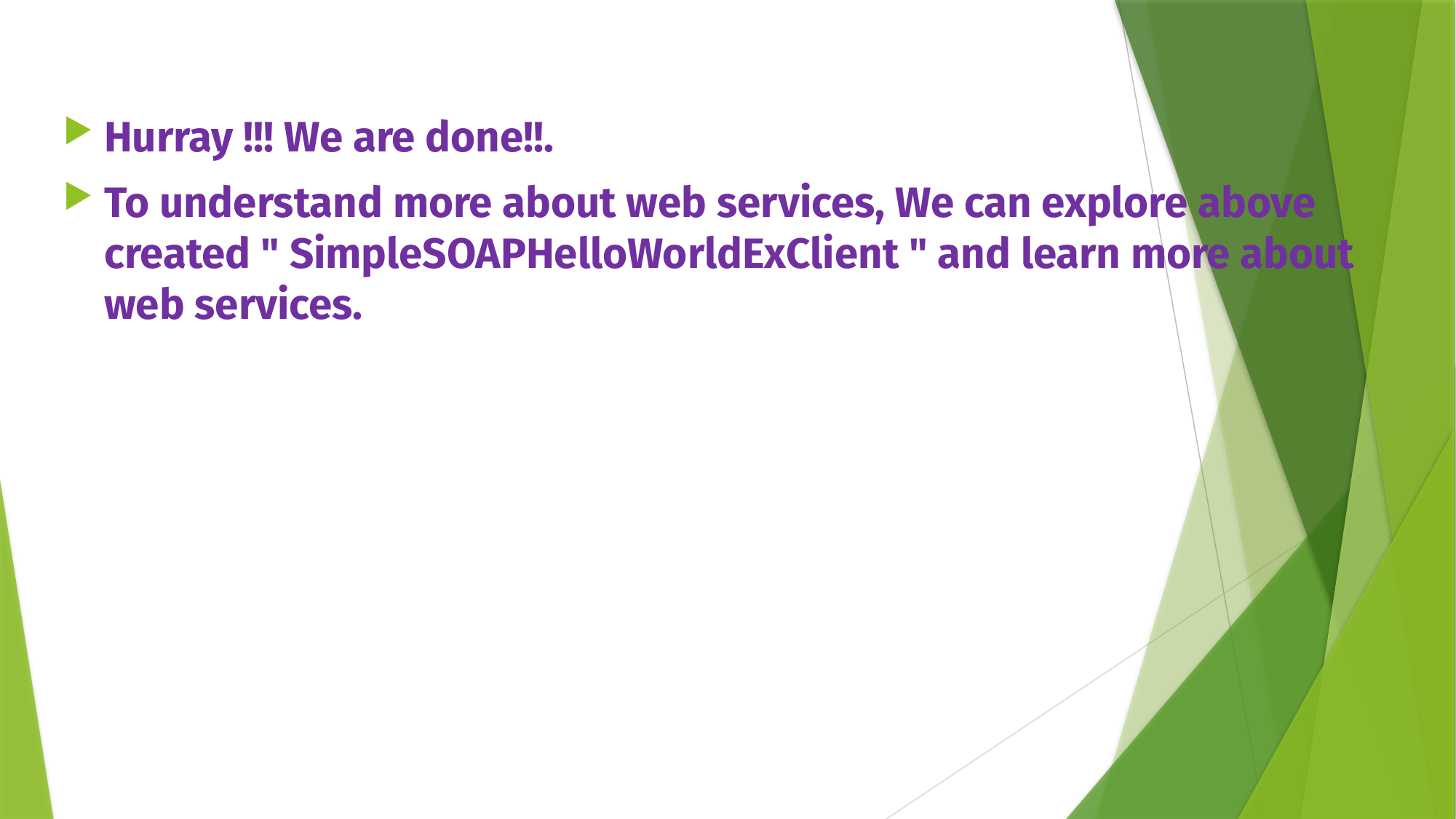

Hurray !!! We are done!!.
To understand more about web services, We can explore above created " SimpleSOAPHelloWorldExClient " and learn more about web services.